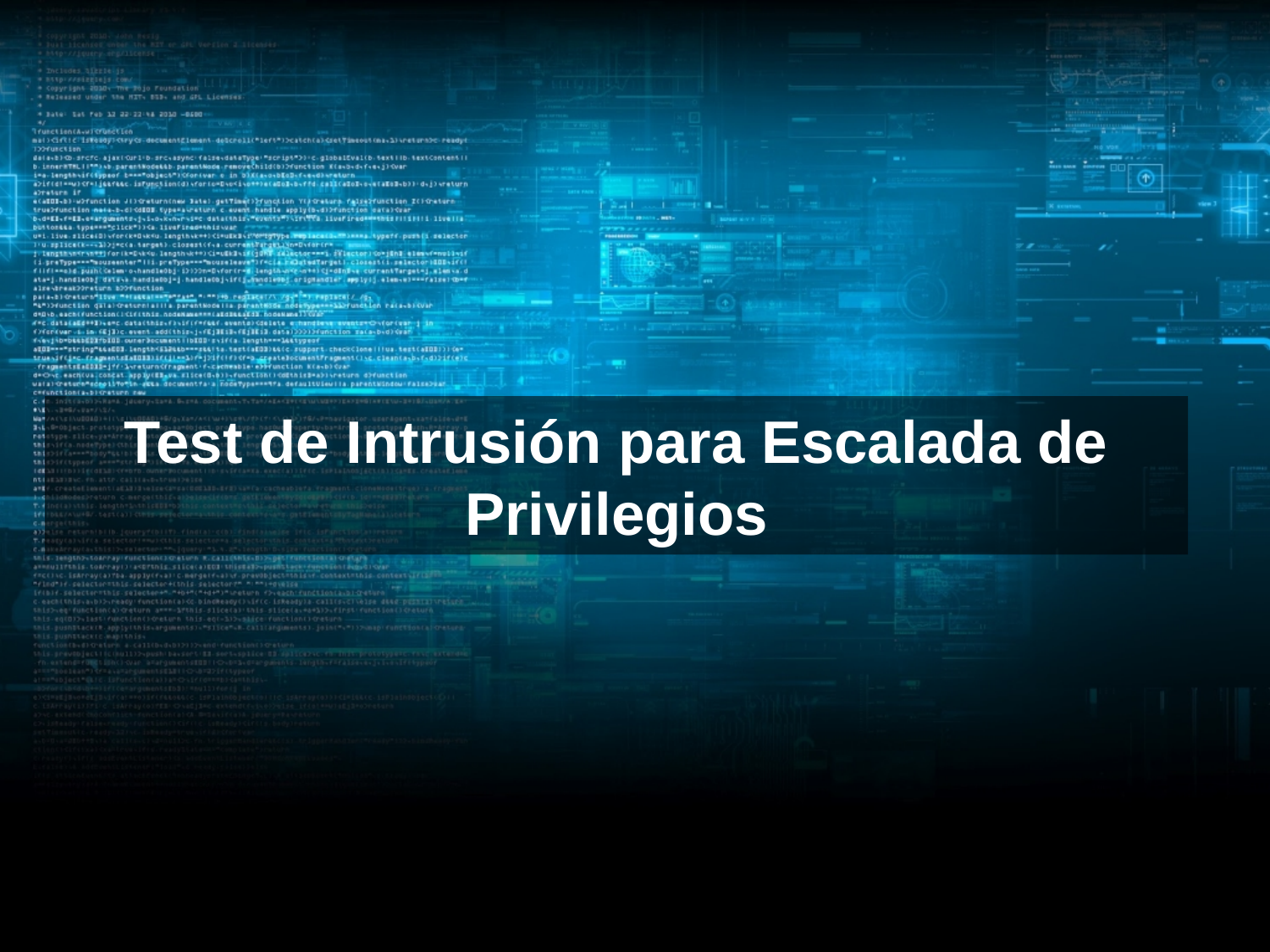

# Test de Intrusión para Escalada de Privilegios